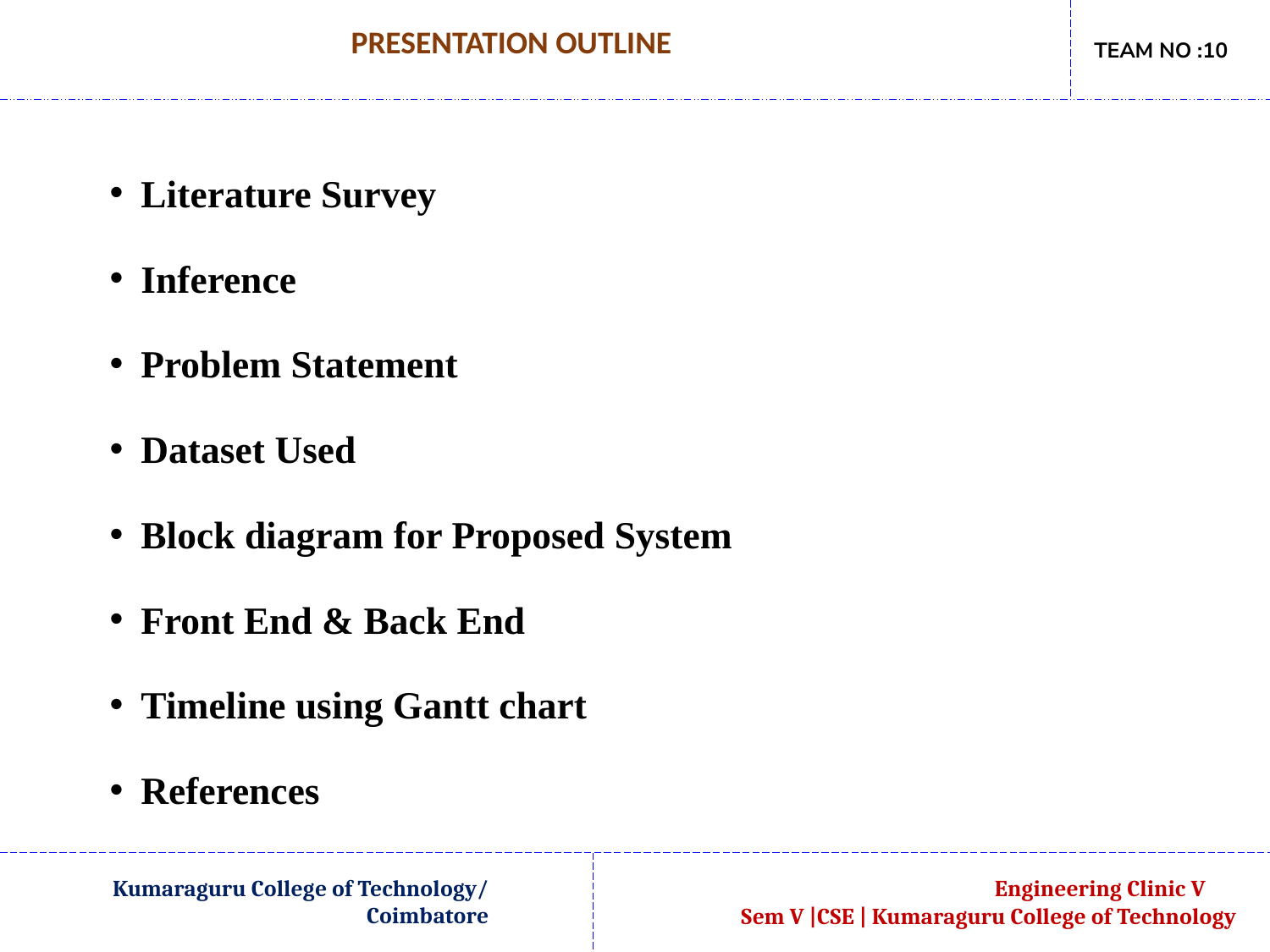

PRESENTATION OUTLINE
TEAM NO :10
Literature Survey
Inference
Problem Statement
Dataset Used
Block diagram for Proposed System
Front End & Back End
Timeline using Gantt chart
References

Kumaraguru College of Technology/
Coimbatore
			Engineering Clinic V
	Sem V |CSE | Kumaraguru College of Technology